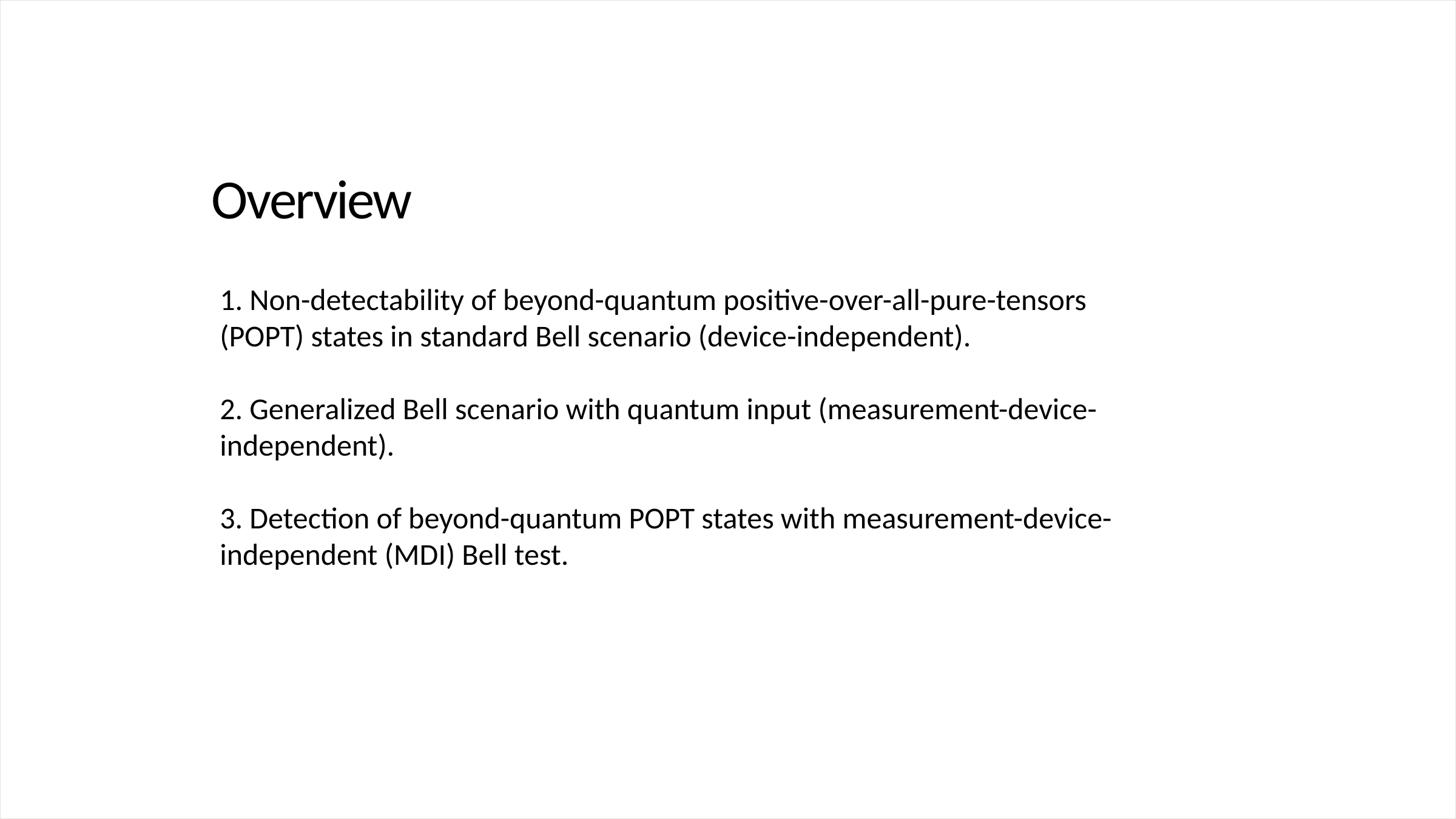

Overview
1. Non-detectability of beyond-quantum positive-over-all-pure-tensors (POPT) states in standard Bell scenario (device-independent).

2. Generalized Bell scenario with quantum input (measurement-device-independent).

3. Detection of beyond-quantum POPT states with measurement-device-independent (MDI) Bell test.